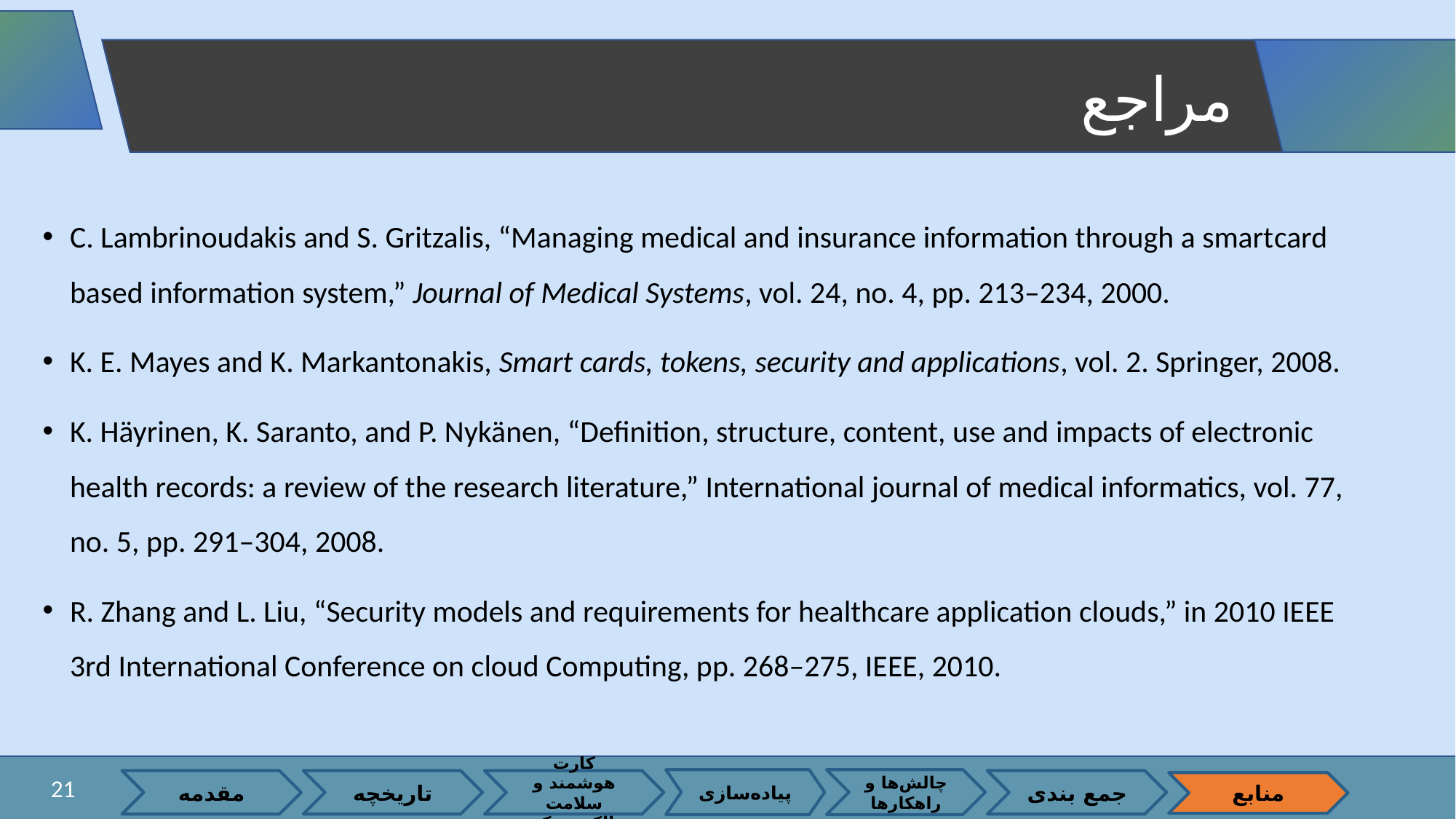

مراجع
C. Lambrinoudakis and S. Gritzalis, “Managing medical and insurance information through a smart­card­based information system,” Journal of Medical Systems, vol. 24, no. 4, pp. 213–234, 2000.
K. E. Mayes and K. Markantonakis, Smart cards, tokens, security and applications, vol. 2. Springer, 2008.
K. Häyrinen, K. Saranto, and P. Nykänen, “Definition, structure, content, use and impacts of electronic health records: a review of the research literature,” International journal of medical informatics, vol. 77, no. 5, pp. 291–304, 2008.
R. Zhang and L. Liu, “Security models and requirements for healthcare application clouds,” in 2010 IEEE 3rd International Conference on cloud Computing, pp. 268–275, IEEE, 2010.

21
پیاده‌سازی
چالش‌ها و راهکارها
مقدمه
تاریخچه
کارت هوشمند و سلامت الکترونیک
جمع بندی
منابع